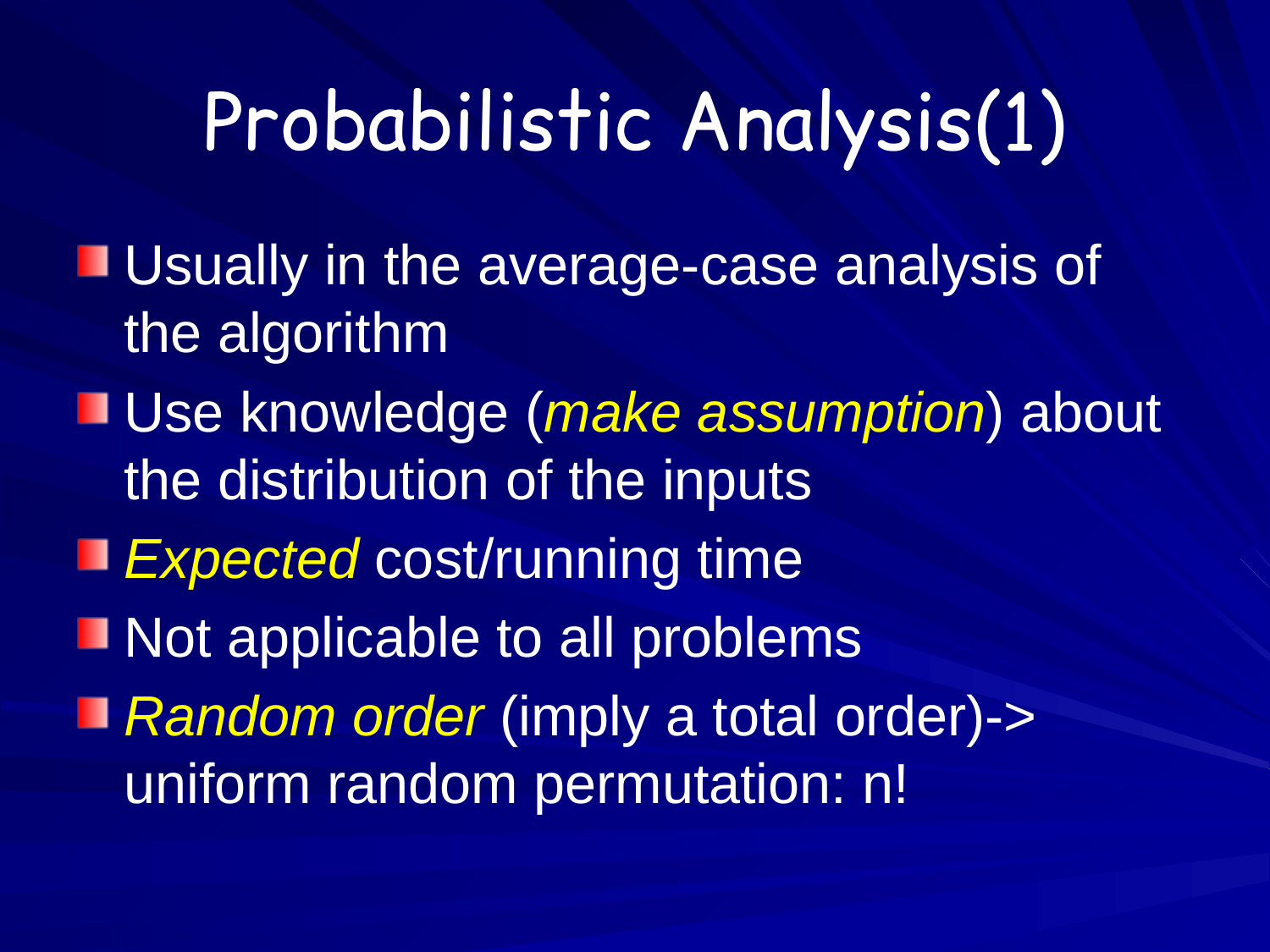

# Probabilistic Analysis(1)
Usually in the average-case analysis of the algorithm
Use knowledge (make assumption) about the distribution of the inputs
Expected cost/running time
Not applicable to all problems
Random order (imply a total order)-> uniform random permutation: n!